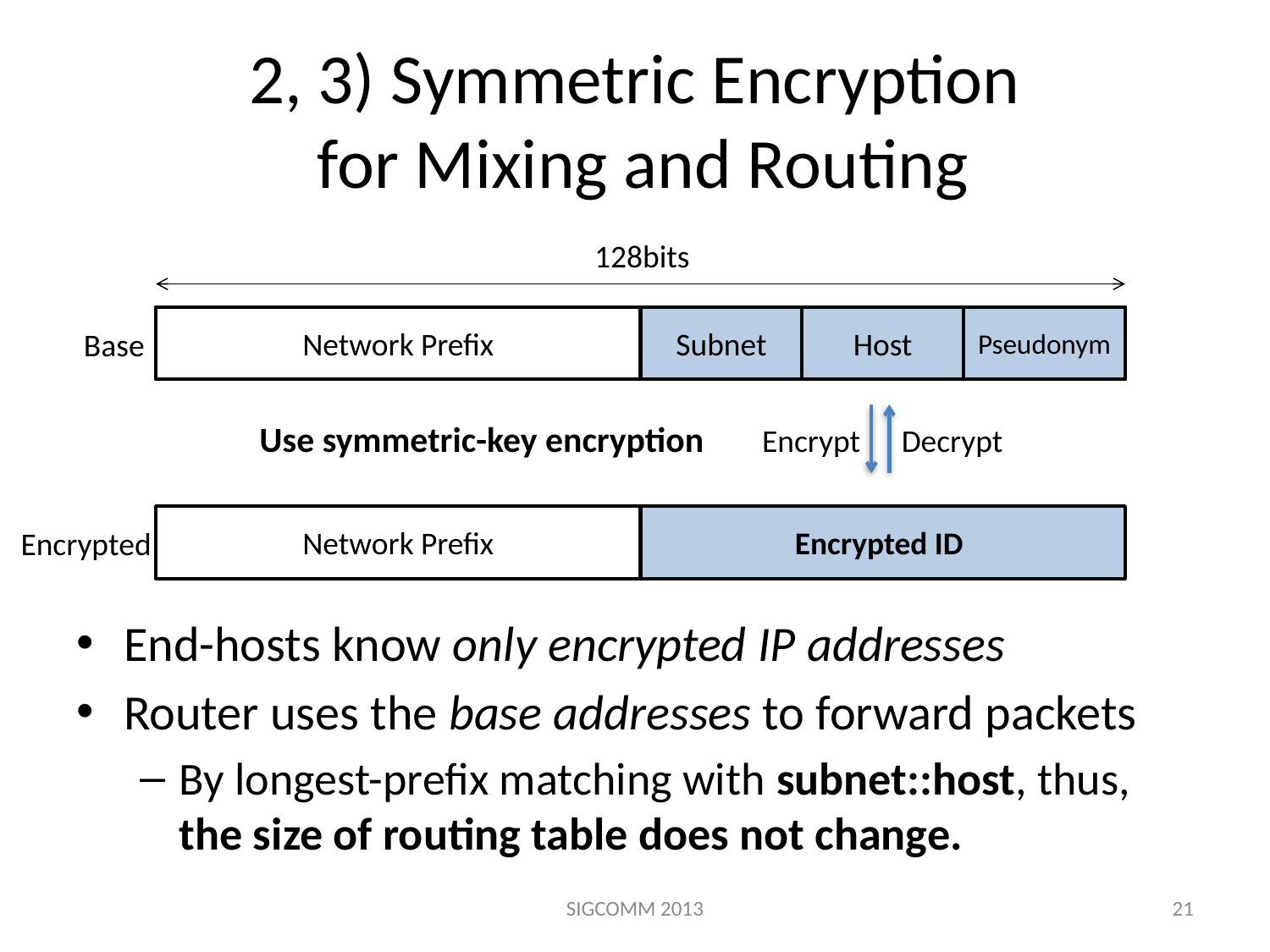

# 2, 3) Symmetric Encryption for Mixing and Routing
128bits
Network Prefix

Subnet
Host
Pseudonym
Base
Use symmetric-key encryption
Encrypt
Decrypt
Network Prefix
Encrypted ID
Encrypted
End-hosts know only encrypted IP addresses
Router uses the base addresses to forward packets
By longest-prefix matching with subnet::host, thus, the size of routing table does not change.

SIGCOMM 2013
21